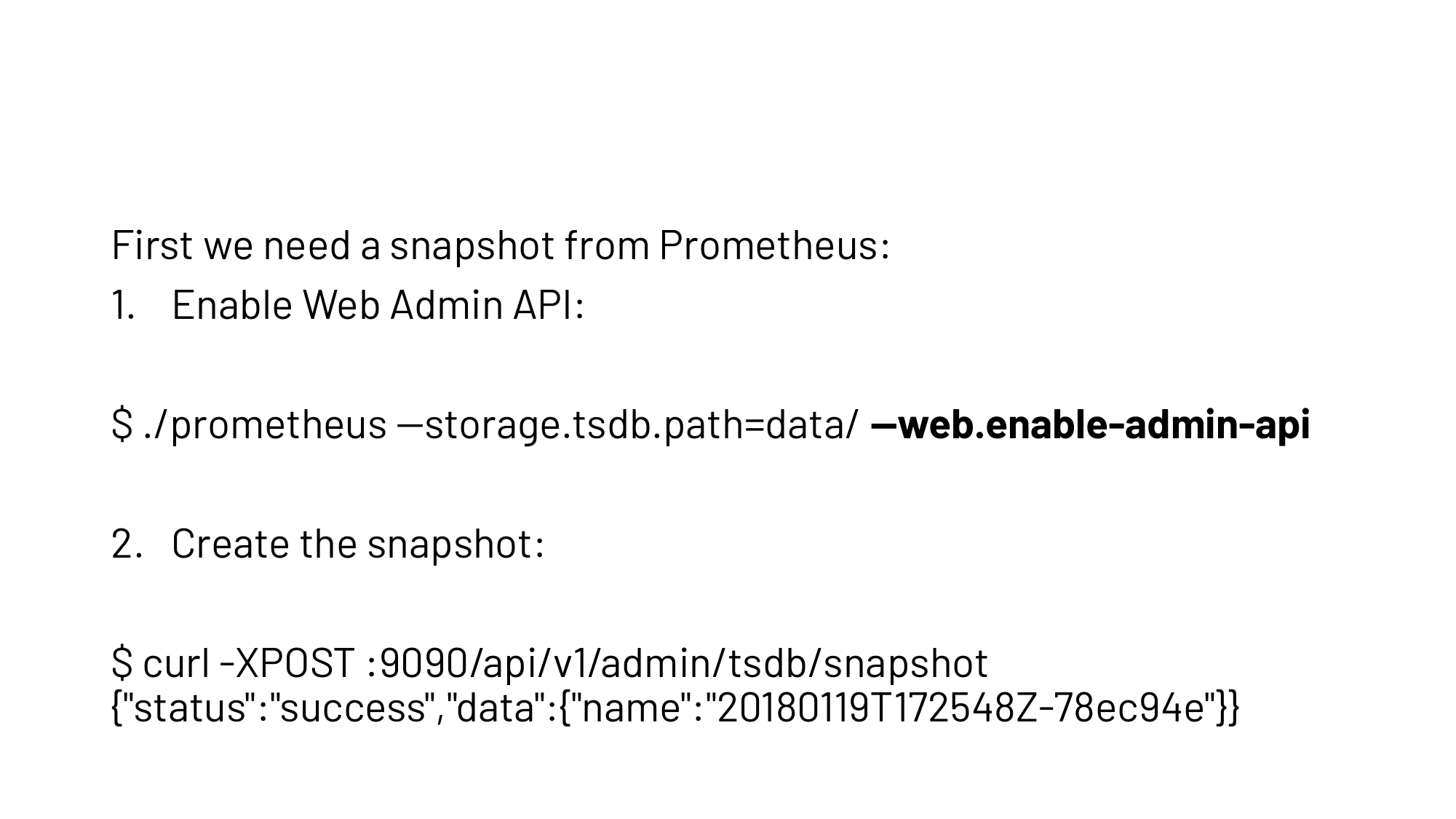

First we need a snapshot from Prometheus:
Enable Web Admin API:

$ ./prometheus --storage.tsdb.path=data/ --web.enable-admin-api

Create the snapshot:

$ curl -XPOST :9090/api/v1/admin/tsdb/snapshot {"status":"success","data":{"name":"20180119T172548Z-78ec94e"}}